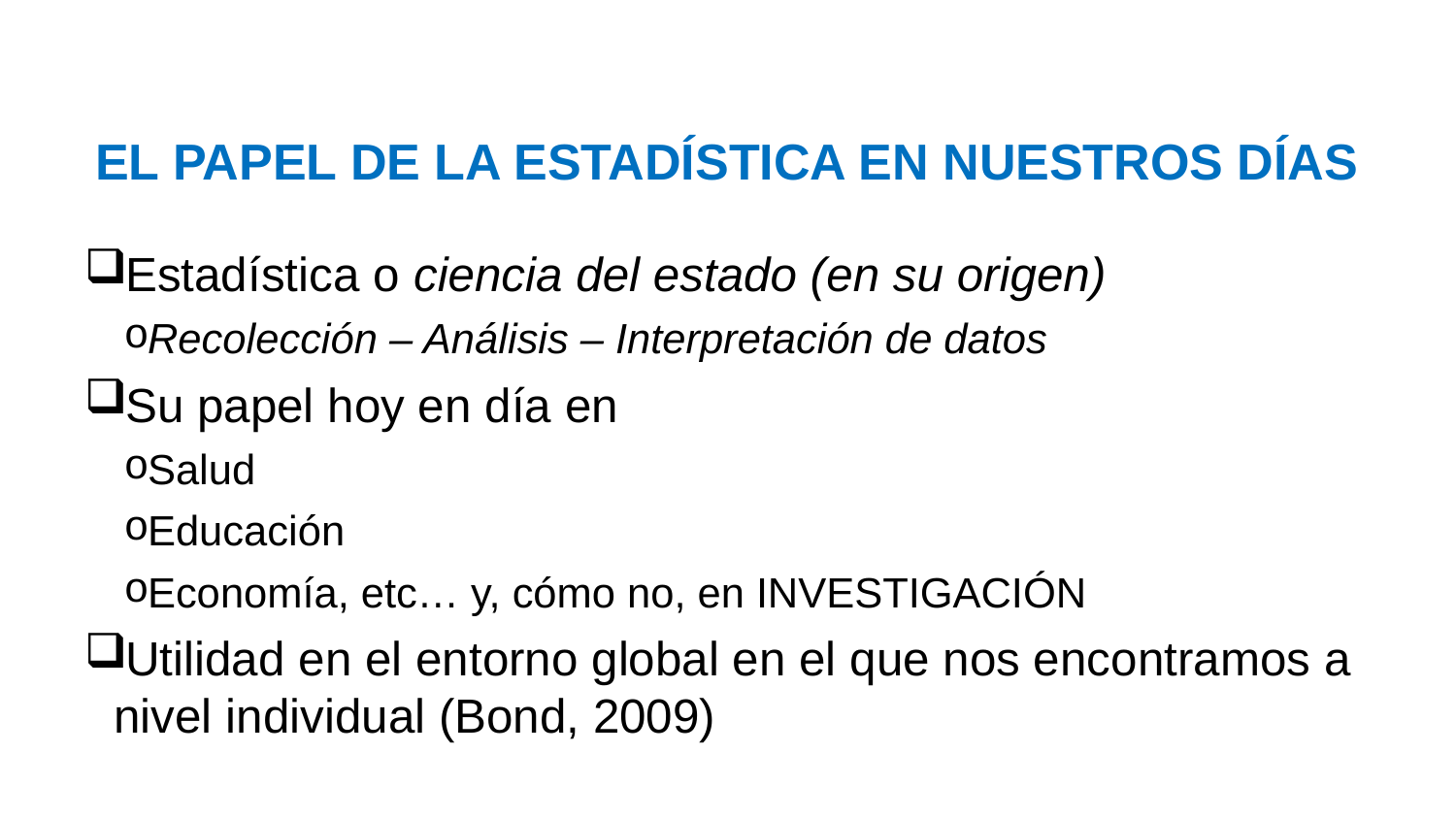

# El papel de la estadística en nuestros días
Estadística o ciencia del estado (en su origen)
Recolección – Análisis – Interpretación de datos
Su papel hoy en día en
Salud
Educación
Economía, etc… y, cómo no, en INVESTIGACIÓN
Utilidad en el entorno global en el que nos encontramos a nivel individual (Bond, 2009)